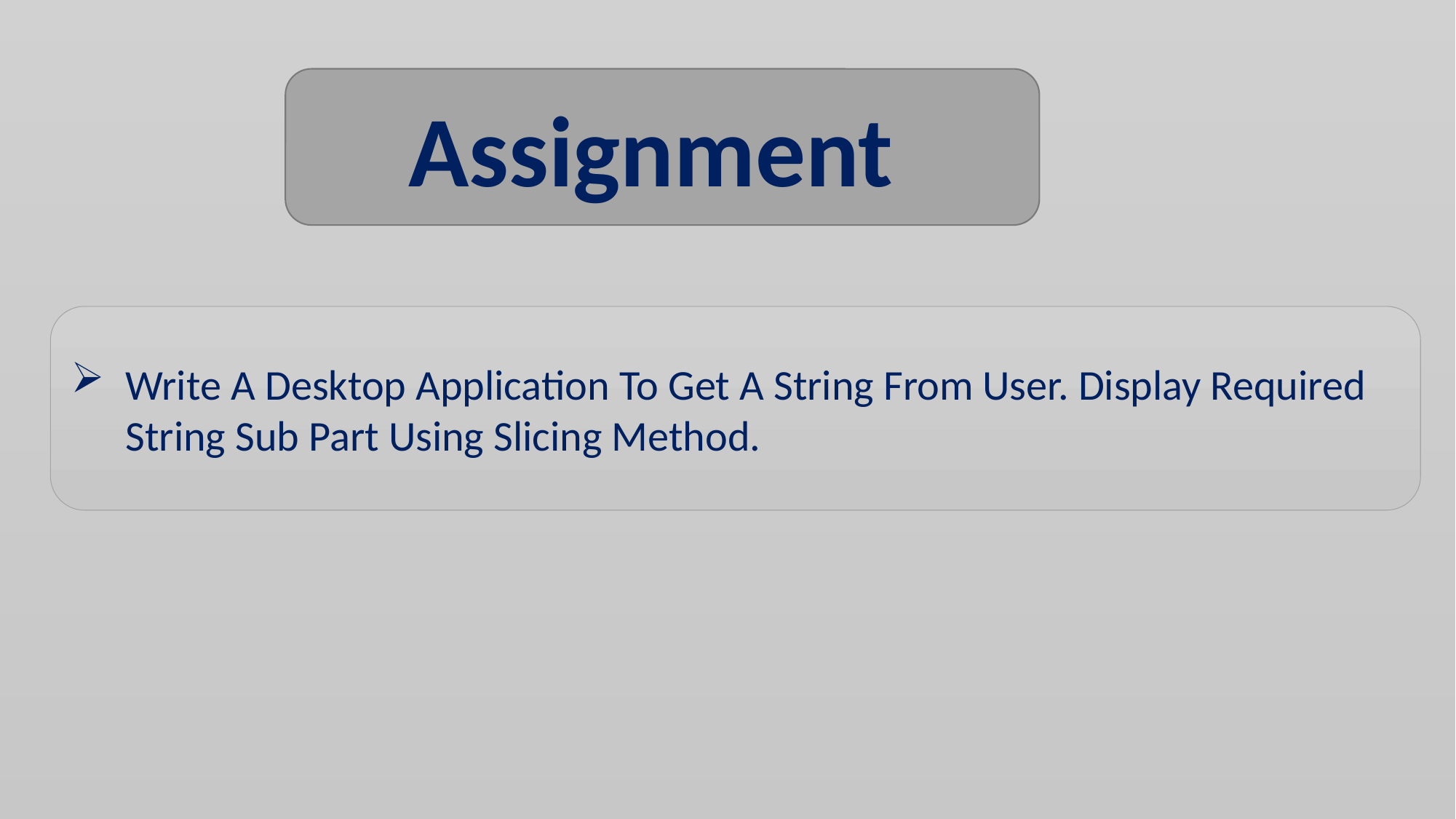

Assignment
Write A Desktop Application To Get A String From User. Display Required String Sub Part Using Slicing Method.